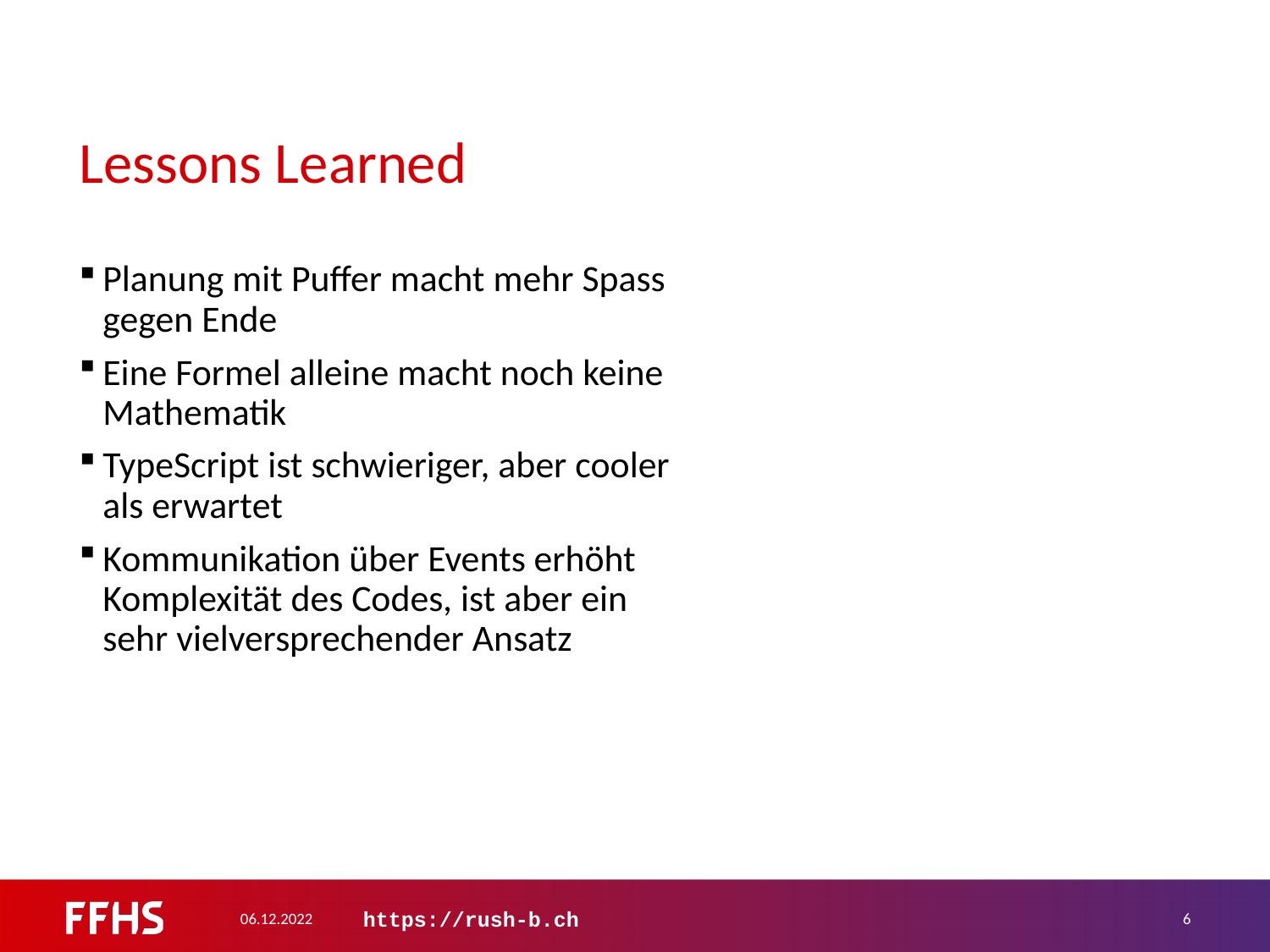

# Lessons Learned
Planung mit Puffer macht mehr Spass gegen Ende
Eine Formel alleine macht noch keine Mathematik
TypeScript ist schwieriger, aber cooler als erwartet
Kommunikation über Events erhöht Komplexität des Codes, ist aber ein sehr vielversprechender Ansatz

06.12.2022
6
https://rush-b.ch